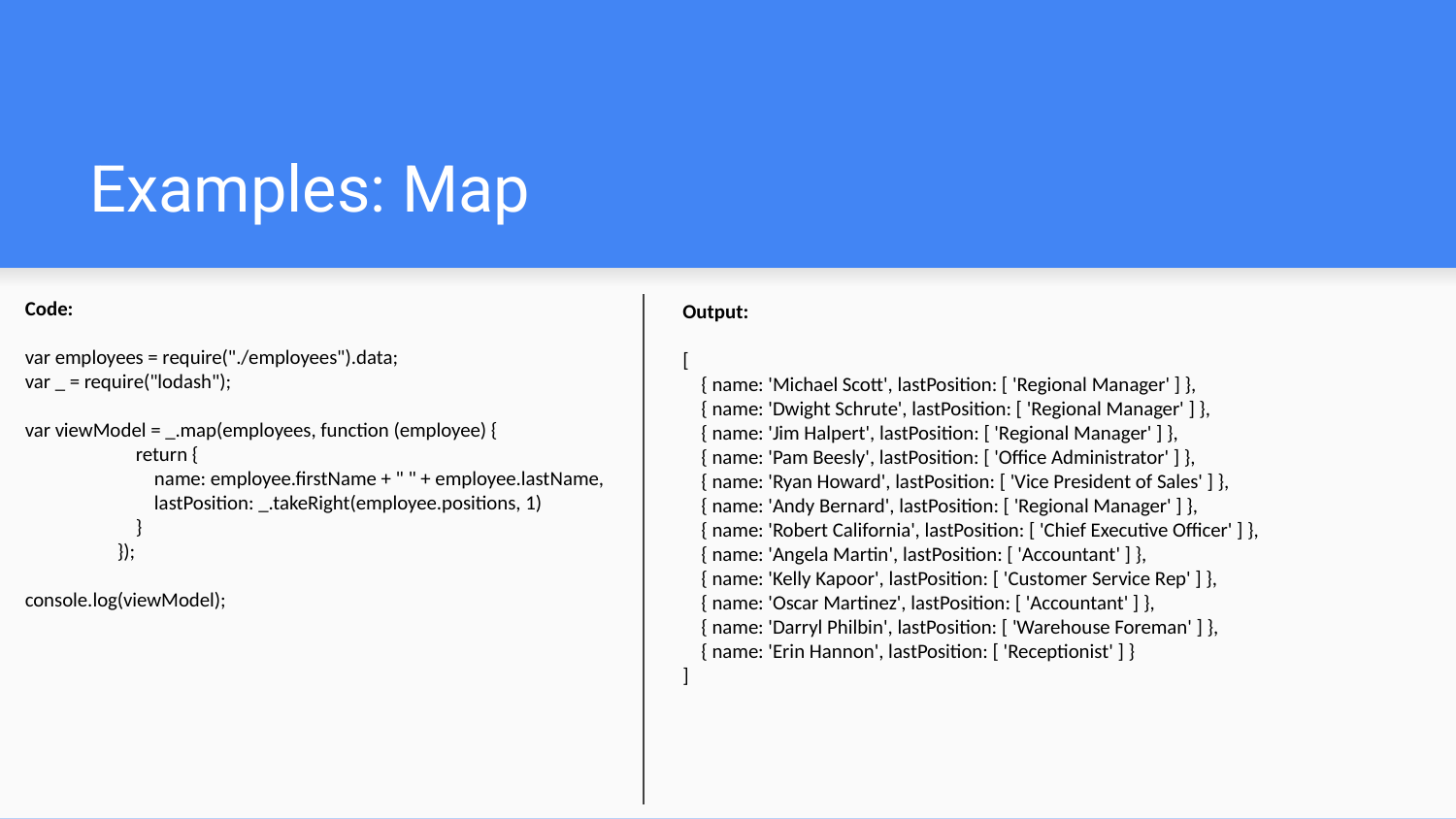

# Examples: Map

Output:

[
    { name: 'Michael Scott', lastPosition: [ 'Regional Manager' ] },
    { name: 'Dwight Schrute', lastPosition: [ 'Regional Manager' ] },
    { name: 'Jim Halpert', lastPosition: [ 'Regional Manager' ] },
    { name: 'Pam Beesly', lastPosition: [ 'Office Administrator' ] },
    { name: 'Ryan Howard', lastPosition: [ 'Vice President of Sales' ] },
    { name: 'Andy Bernard', lastPosition: [ 'Regional Manager' ] },
    { name: 'Robert California', lastPosition: [ 'Chief Executive Officer' ] },
    { name: 'Angela Martin', lastPosition: [ 'Accountant' ] },
    { name: 'Kelly Kapoor', lastPosition: [ 'Customer Service Rep' ] },
    { name: 'Oscar Martinez', lastPosition: [ 'Accountant' ] },
    { name: 'Darryl Philbin', lastPosition: [ 'Warehouse Foreman' ] },
    { name: 'Erin Hannon', lastPosition: [ 'Receptionist' ] }
]

Code:

var employees = require("./employees").data;
var _ = require("lodash");

var viewModel = _.map(employees, function (employee) {
                        return {
                            name: employee.firstName + " " + employee.lastName,
                            lastPosition: _.takeRight(employee.positions, 1)
                        }
                    });

console.log(viewModel);